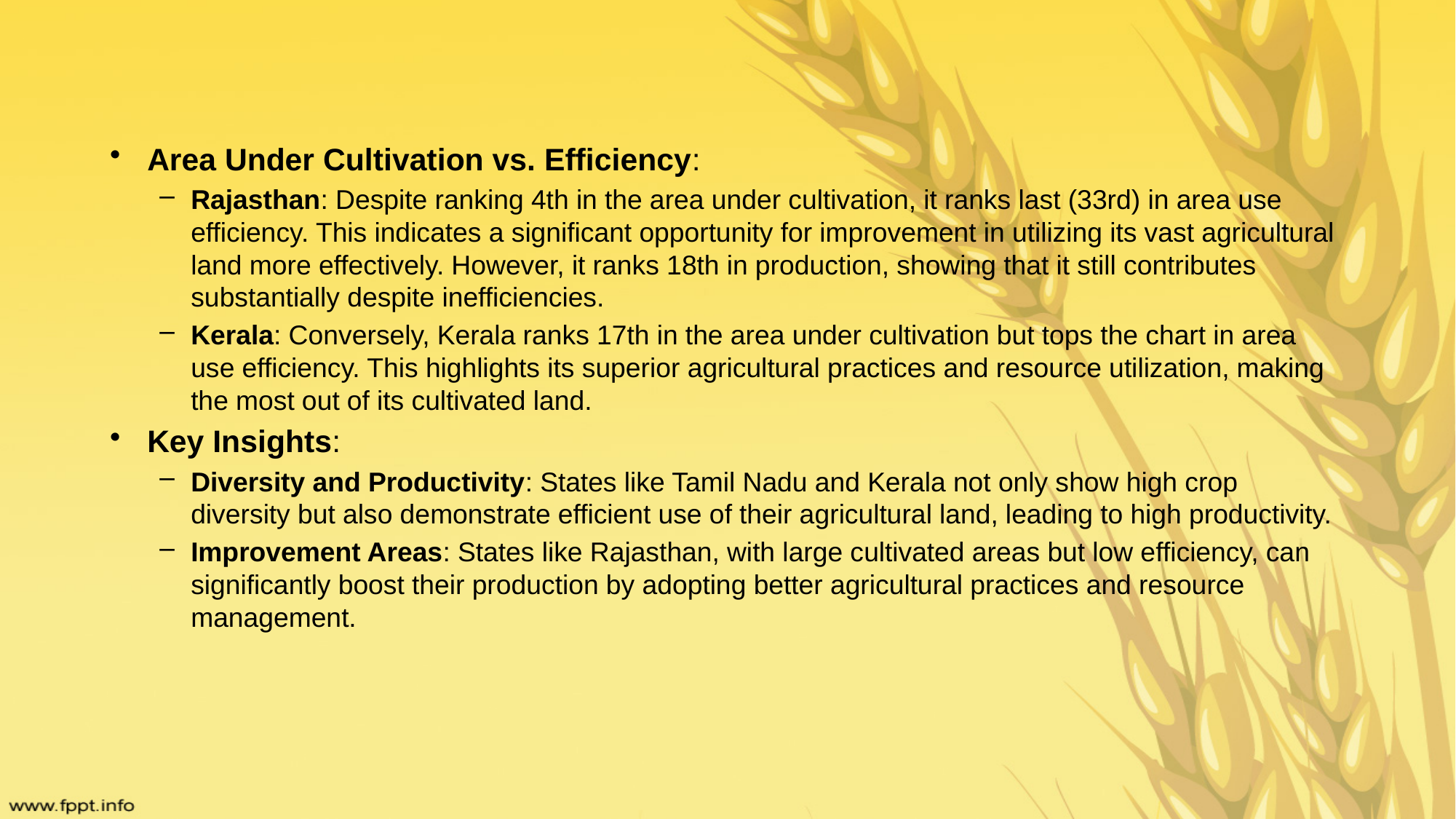

Area Under Cultivation vs. Efficiency:
Rajasthan: Despite ranking 4th in the area under cultivation, it ranks last (33rd) in area use efficiency. This indicates a significant opportunity for improvement in utilizing its vast agricultural land more effectively. However, it ranks 18th in production, showing that it still contributes substantially despite inefficiencies.
Kerala: Conversely, Kerala ranks 17th in the area under cultivation but tops the chart in area use efficiency. This highlights its superior agricultural practices and resource utilization, making the most out of its cultivated land.
Key Insights:
Diversity and Productivity: States like Tamil Nadu and Kerala not only show high crop diversity but also demonstrate efficient use of their agricultural land, leading to high productivity.
Improvement Areas: States like Rajasthan, with large cultivated areas but low efficiency, can significantly boost their production by adopting better agricultural practices and resource management.